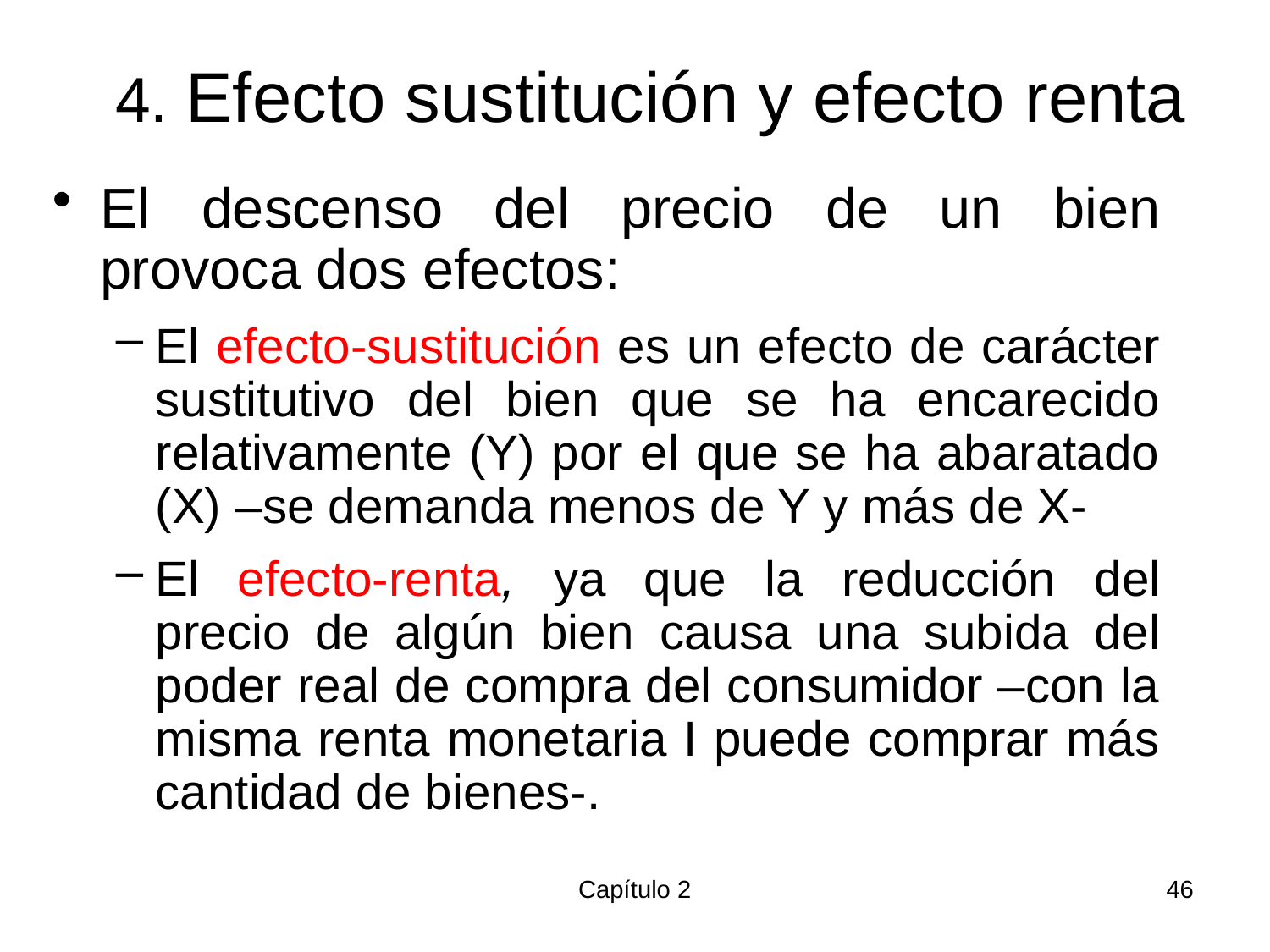

# 4. Efecto sustitución y efecto renta
El descenso del precio de un bien provoca dos efectos:
El efecto-sustitución es un efecto de carácter sustitutivo del bien que se ha encarecido relativamente (Y) por el que se ha abaratado (X) –se demanda menos de Y y más de X-
El efecto-renta, ya que la reducción del precio de algún bien causa una subida del poder real de compra del consumidor –con la misma renta monetaria I puede comprar más cantidad de bienes-.

Capítulo 2
46